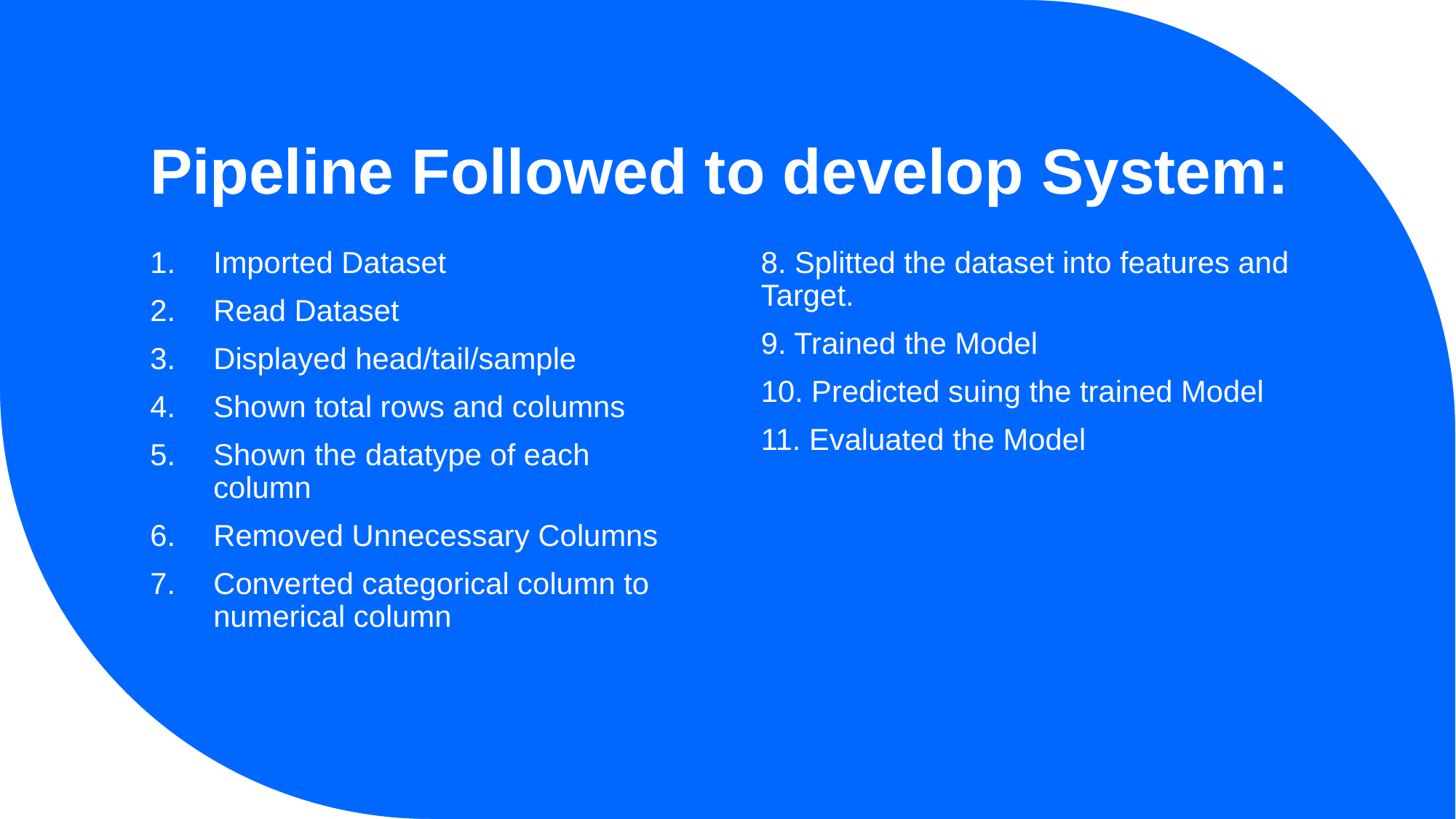

# Pipeline Followed to develop System:
Imported Dataset
Read Dataset
Displayed head/tail/sample
Shown total rows and columns
Shown the datatype of each column
Removed Unnecessary Columns
Converted categorical column to numerical column

8. Splitted the dataset into features and Target.
9. Trained the Model
10. Predicted suing the trained Model
11. Evaluated the Model